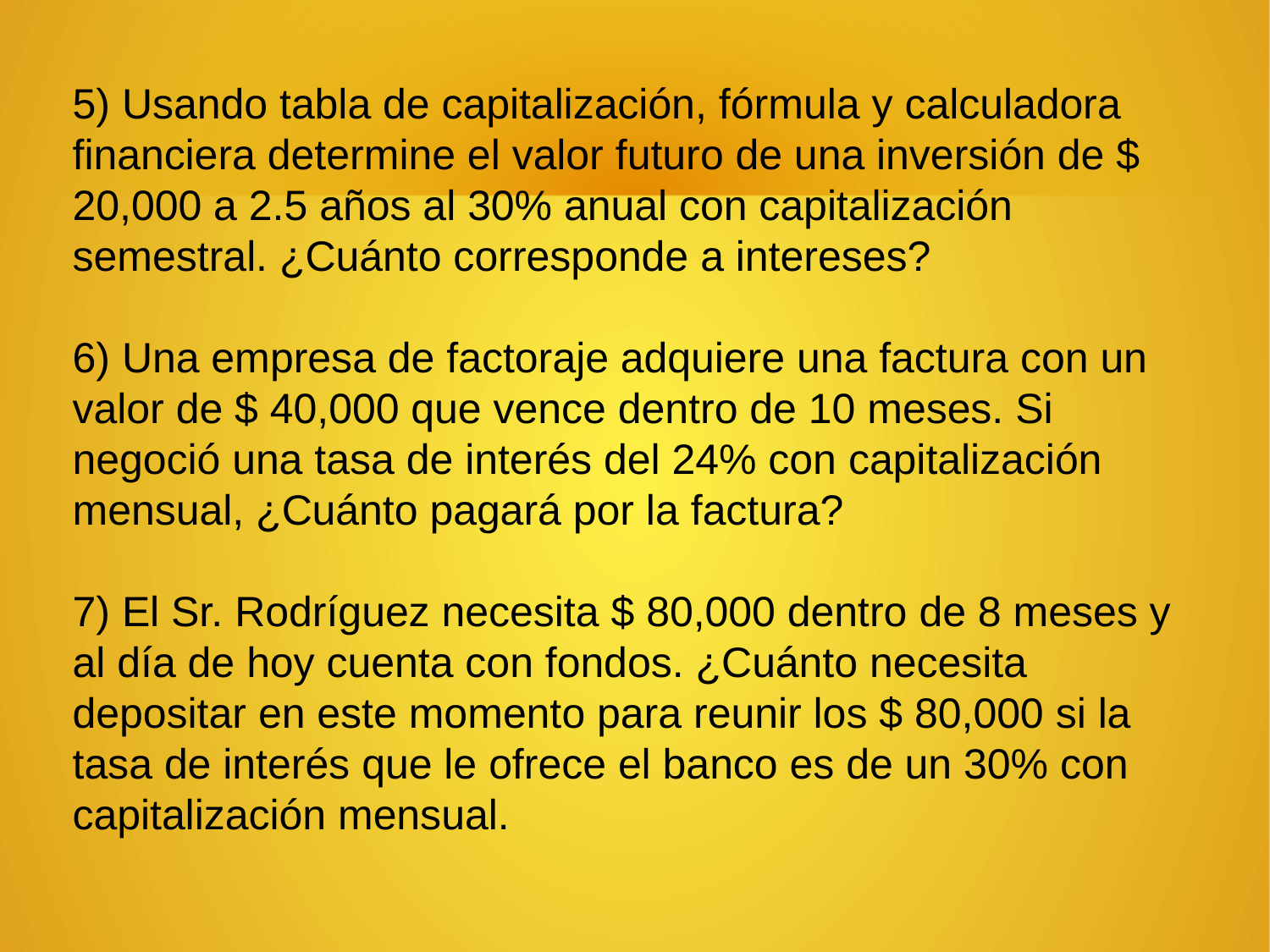

5) Usando tabla de capitalización, fórmula y calculadora financiera determine el valor futuro de una inversión de $ 20,000 a 2.5 años al 30% anual con capitalización semestral. ¿Cuánto corresponde a intereses?

6) Una empresa de factoraje adquiere una factura con un valor de $ 40,000 que vence dentro de 10 meses. Si negoció una tasa de interés del 24% con capitalización mensual, ¿Cuánto pagará por la factura?

7) El Sr. Rodríguez necesita $ 80,000 dentro de 8 meses y al día de hoy cuenta con fondos. ¿Cuánto necesita depositar en este momento para reunir los $ 80,000 si la tasa de interés que le ofrece el banco es de un 30% con capitalización mensual.